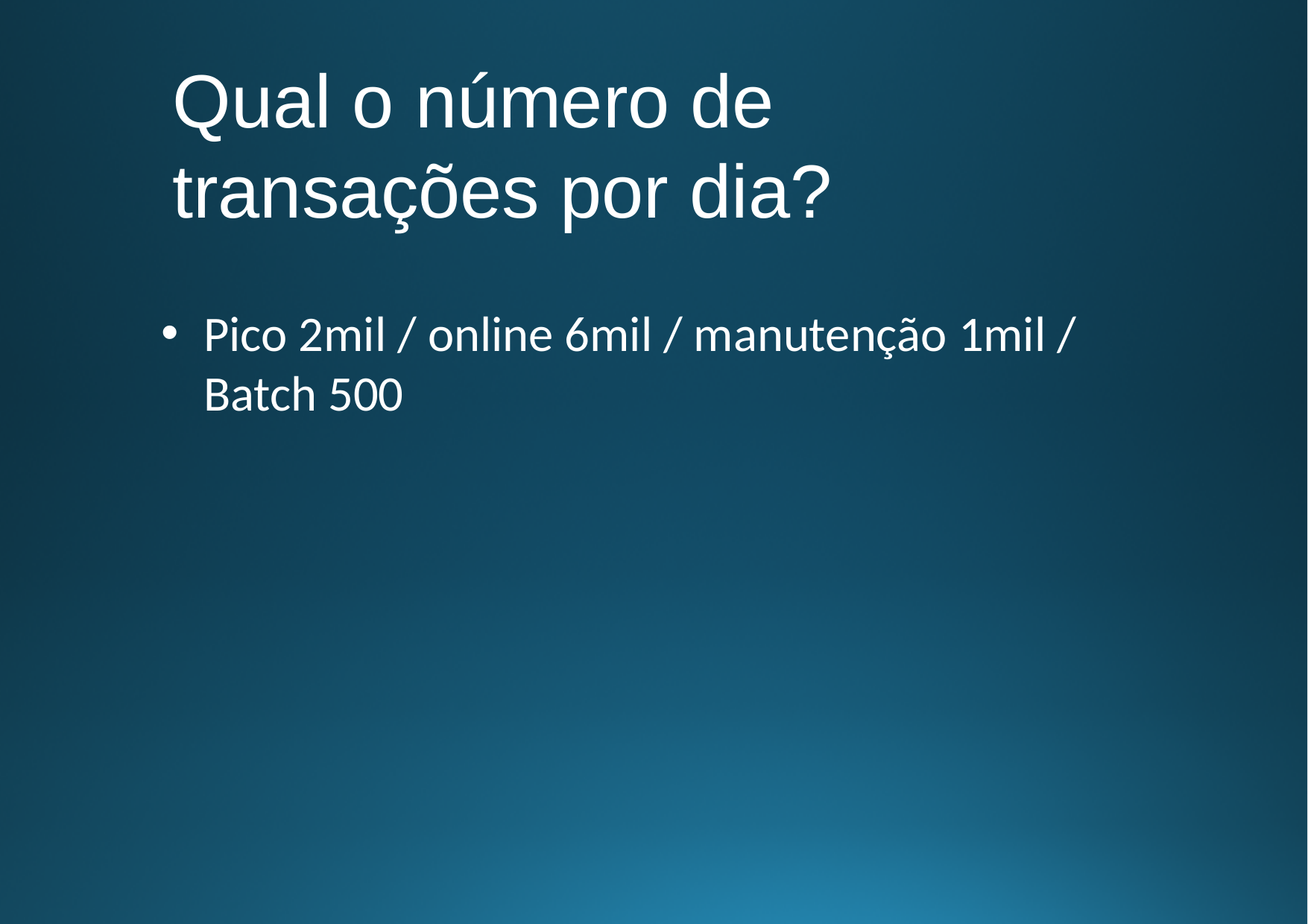

# Qual o número de transações por dia?

Pico 2mil / online 6mil / manutenção 1mil / Batch 500